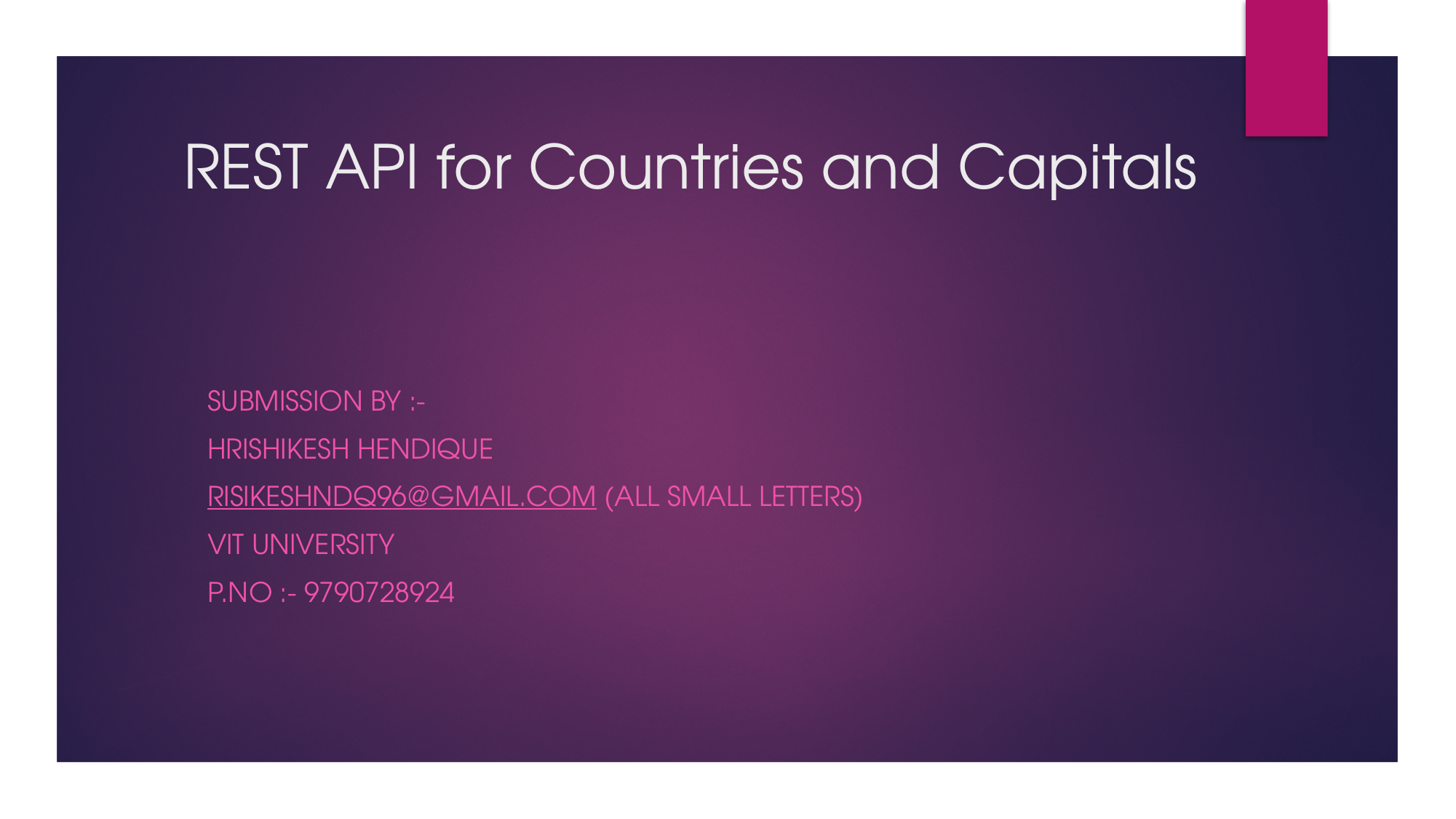

# REST API for Countries and Capitals
Submission By :-
Hrishikesh Hendique
risikeshndq96@gmail.com (all small letters)
VIT university
p.No :- 9790728924